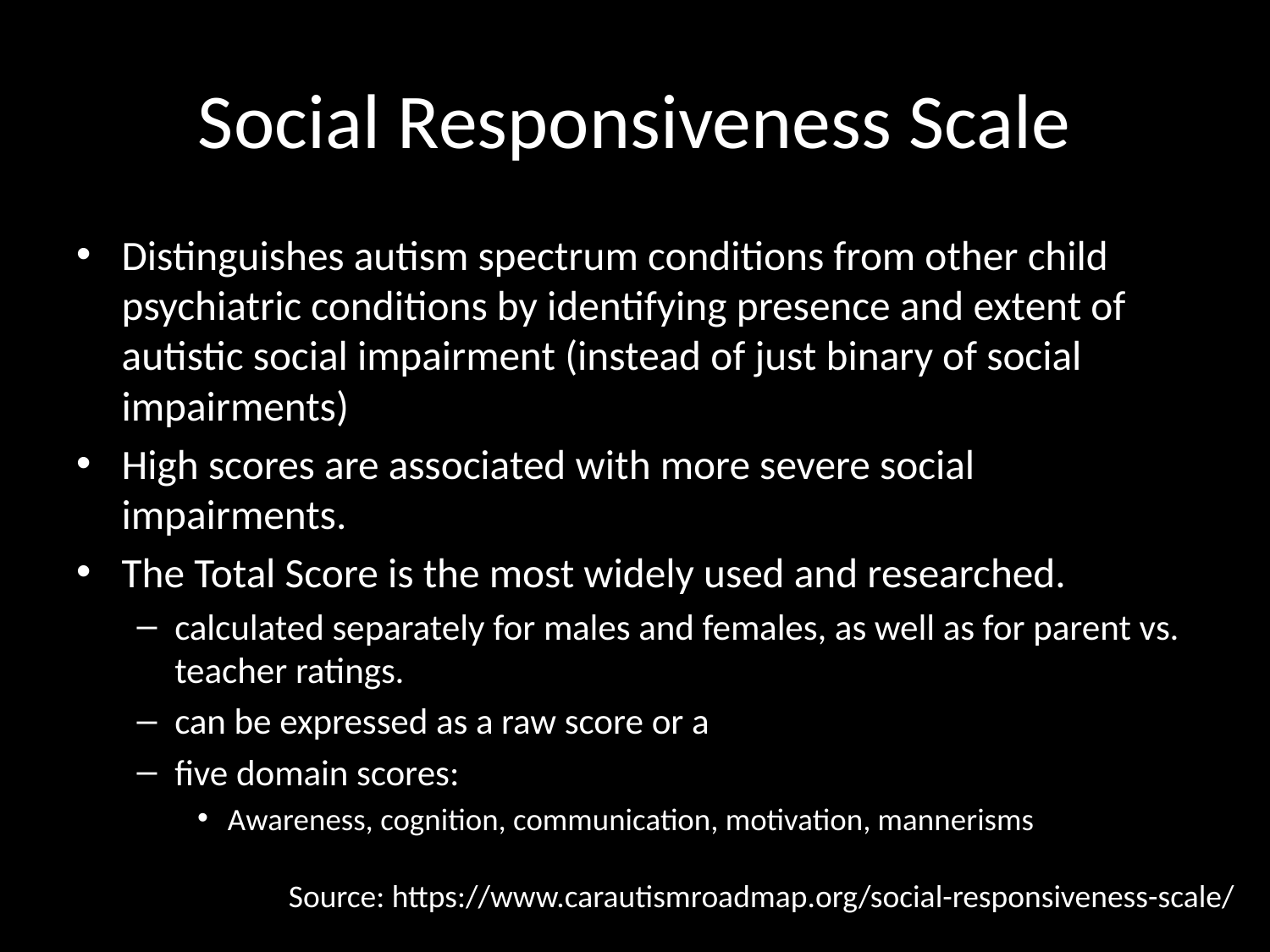

# Social Responsiveness Scale
Distinguishes autism spectrum conditions from other child psychiatric conditions by identifying presence and extent of autistic social impairment (instead of just binary of social impairments)
High scores are associated with more severe social impairments.
The Total Score is the most widely used and researched.
calculated separately for males and females, as well as for parent vs. teacher ratings.
can be expressed as a raw score or a
five domain scores:
Awareness, cognition, communication, motivation, mannerisms
Source: https://www.carautismroadmap.org/social-responsiveness-scale/